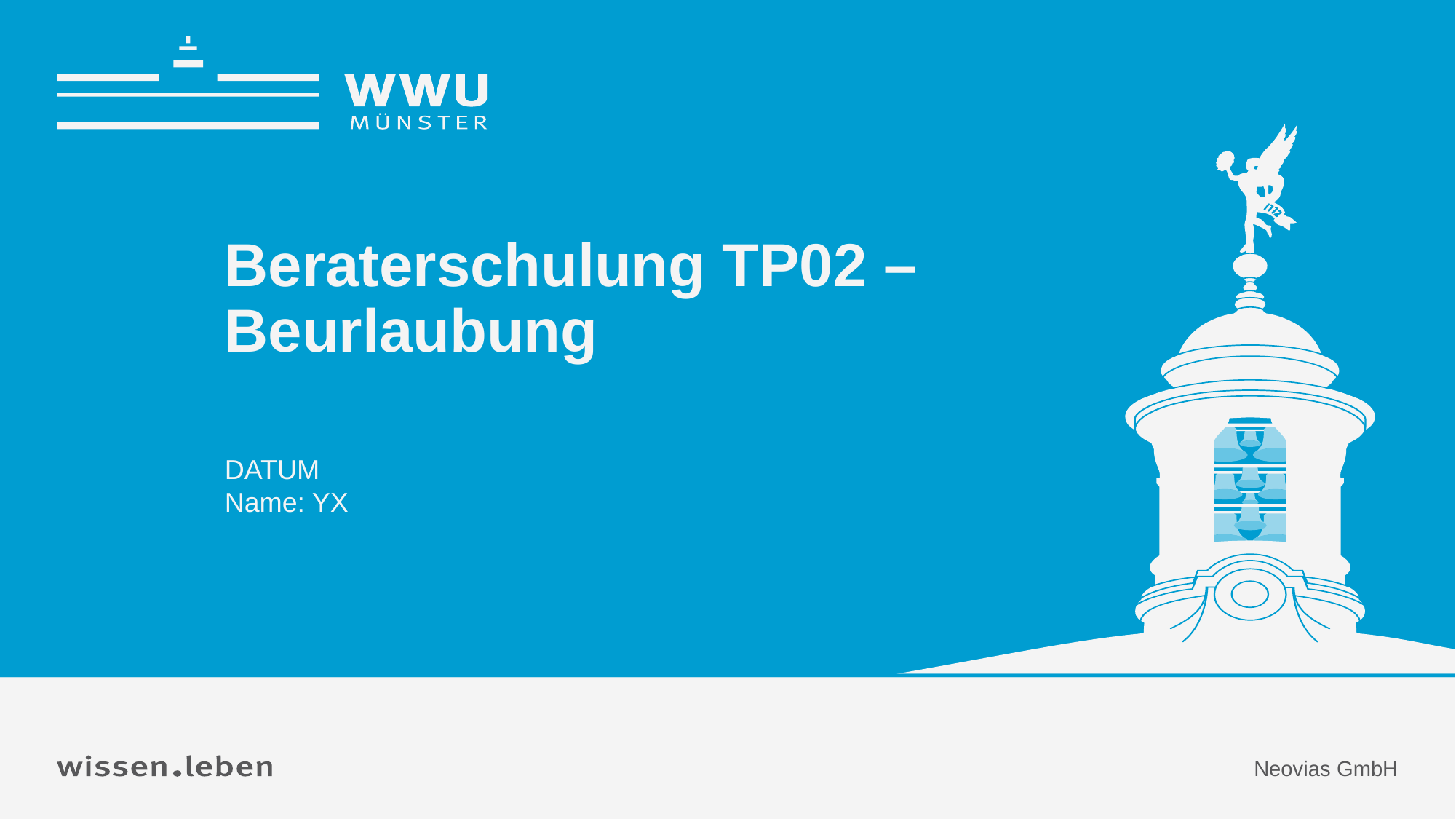

Studierendenverwaltung 2/ Immatrikulation
# Beraterschulung TP02 – Beurlaubung

DATUM
Name: YX
Neovias GmbH
Name: Britta Nitsche/ Simon Kneissl
1